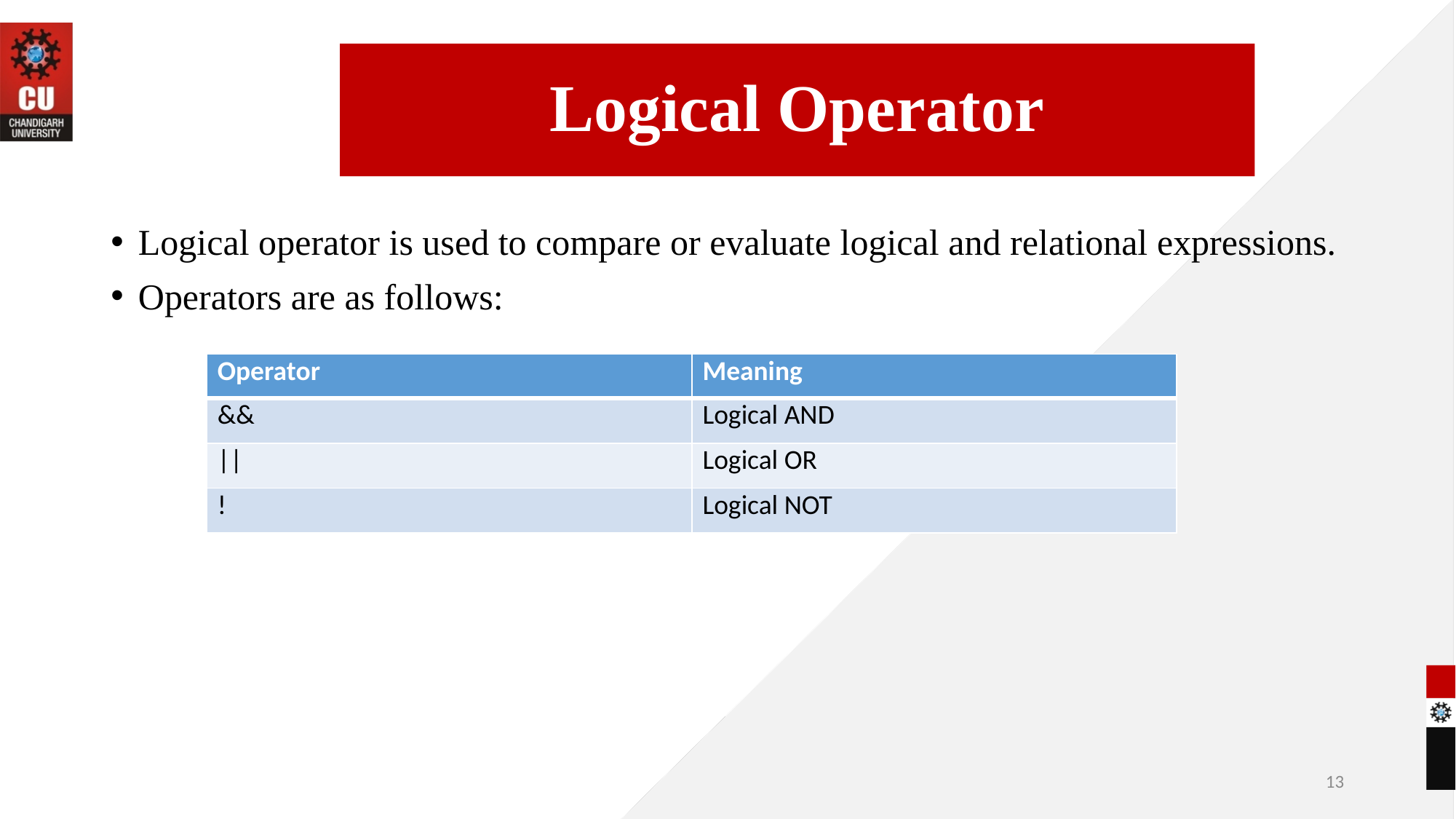

Logical Operator
Logical operator is used to compare or evaluate logical and relational expressions.
Operators are as follows:

| Operator | Meaning |
| --- | --- |
| && | Logical AND |
| || | Logical OR |
| ! | Logical NOT |
09-06-2022
13